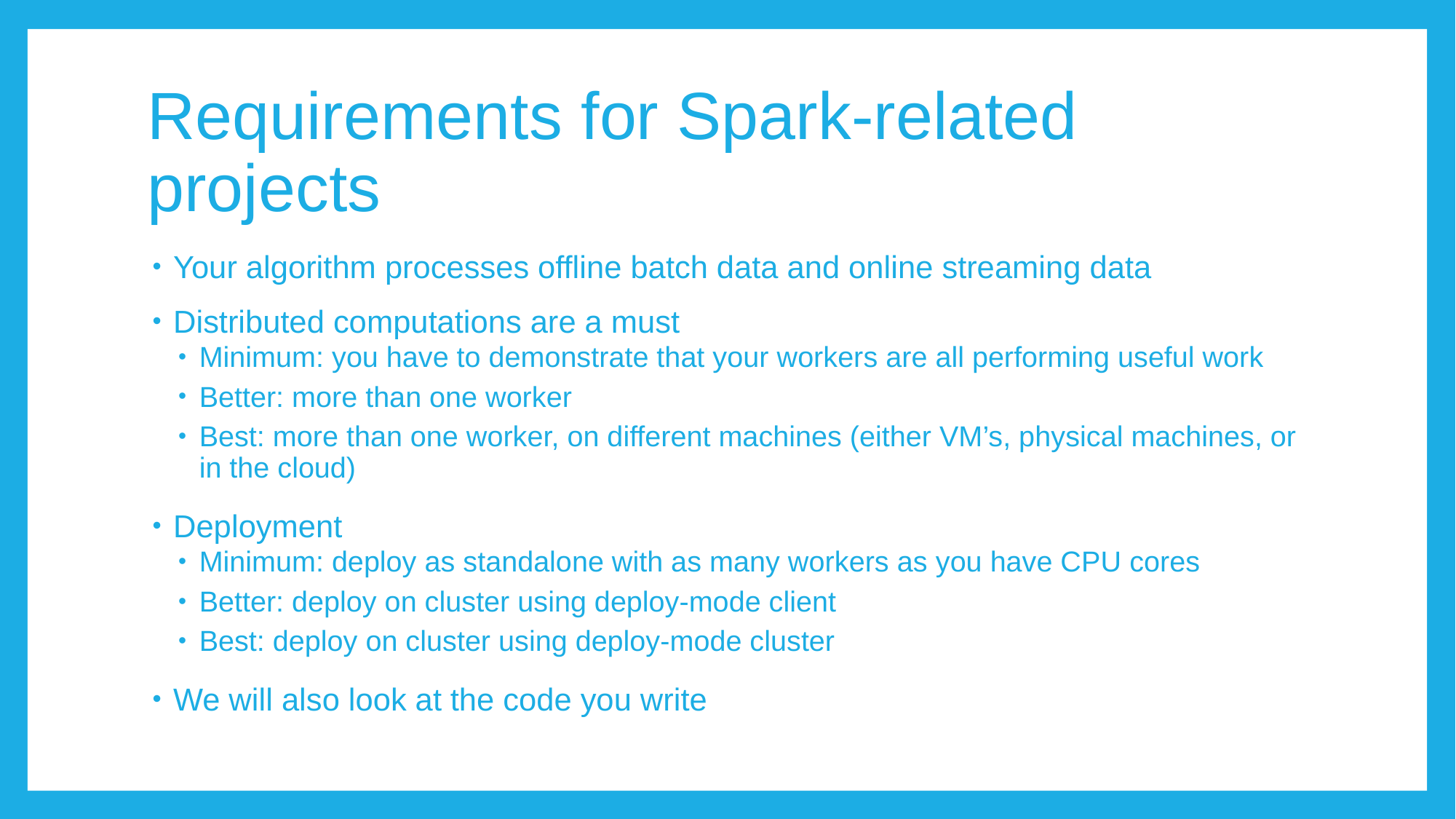

# Requirements for Spark-related projects
Your algorithm processes offline batch data and online streaming data
Distributed computations are a must
Minimum: you have to demonstrate that your workers are all performing useful work
Better: more than one worker
Best: more than one worker, on different machines (either VM’s, physical machines, or in the cloud)
Deployment
Minimum: deploy as standalone with as many workers as you have CPU cores
Better: deploy on cluster using deploy-mode client
Best: deploy on cluster using deploy-mode cluster
We will also look at the code you write